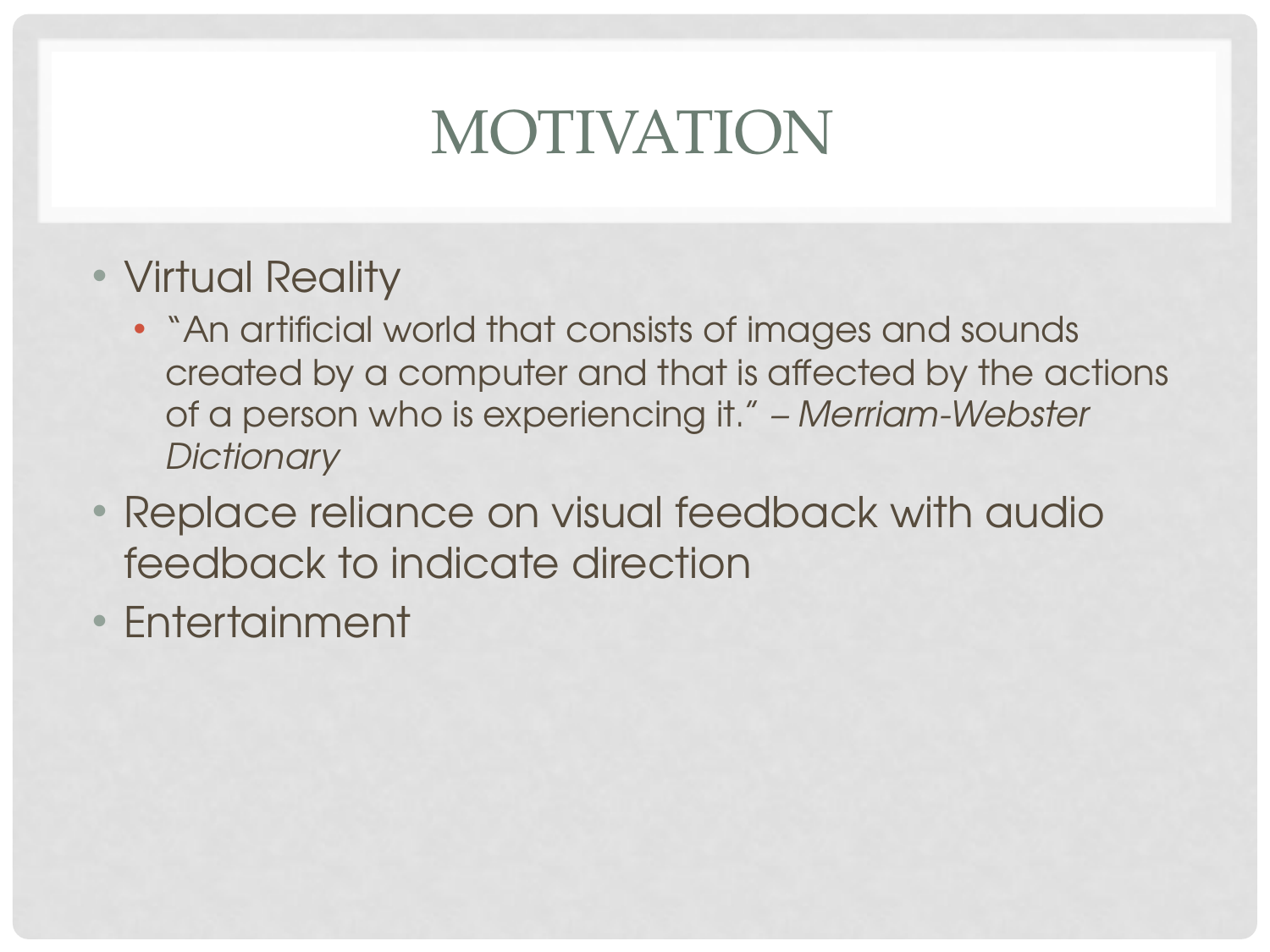

# Motivation
Virtual Reality
“An artificial world that consists of images and sounds created by a computer and that is affected by the actions of a person who is experiencing it.” – Merriam-Webster Dictionary
Replace reliance on visual feedback with audio feedback to indicate direction
Entertainment